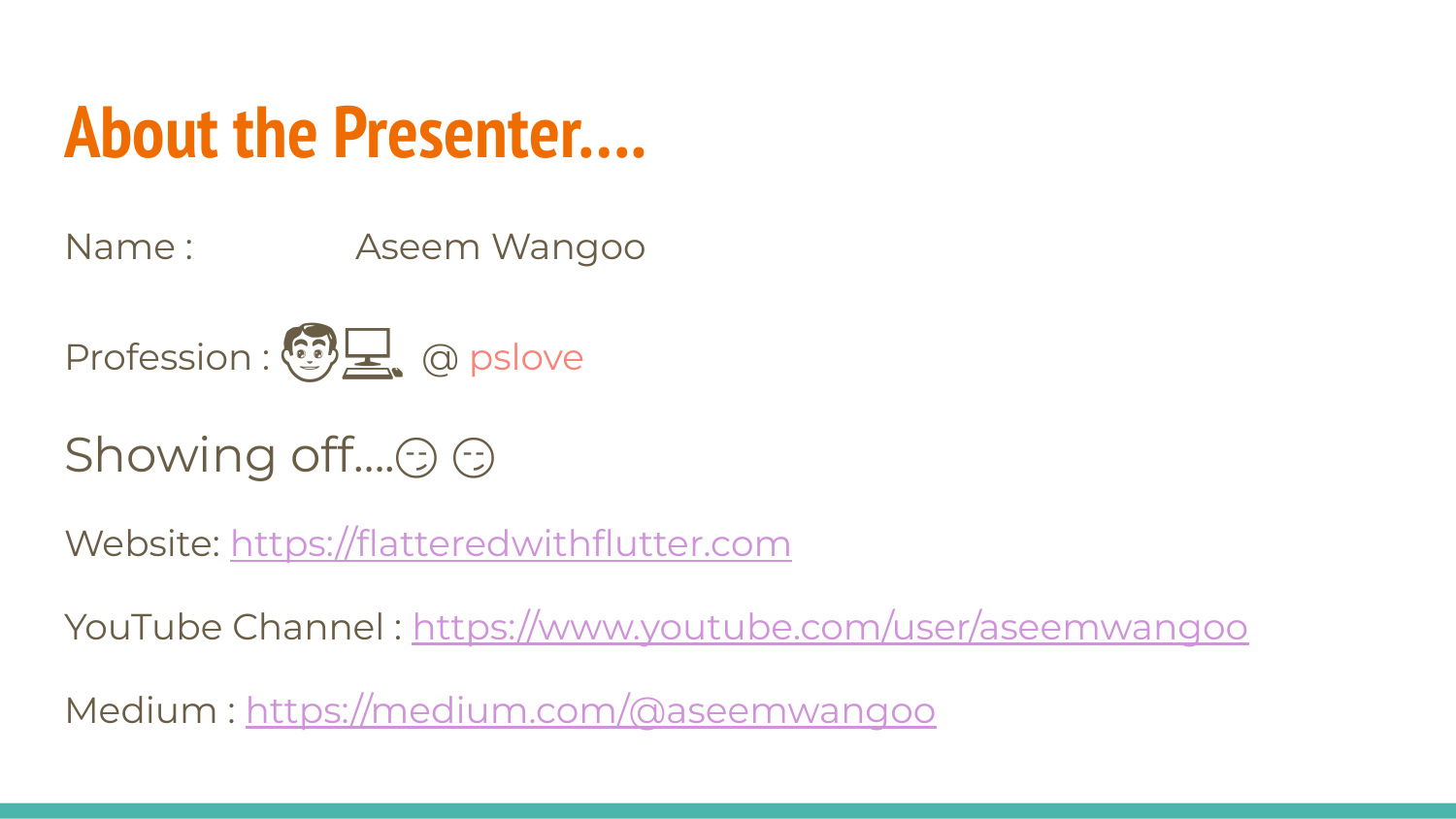

# About the Presenter….

Name : 		Aseem Wangoo
Profession : 👨‍💻 @ pslove
Showing off….😏 😏
Website: https://flatteredwithflutter.com
YouTube Channel : https://www.youtube.com/user/aseemwangoo
Medium : https://medium.com/@aseemwangoo